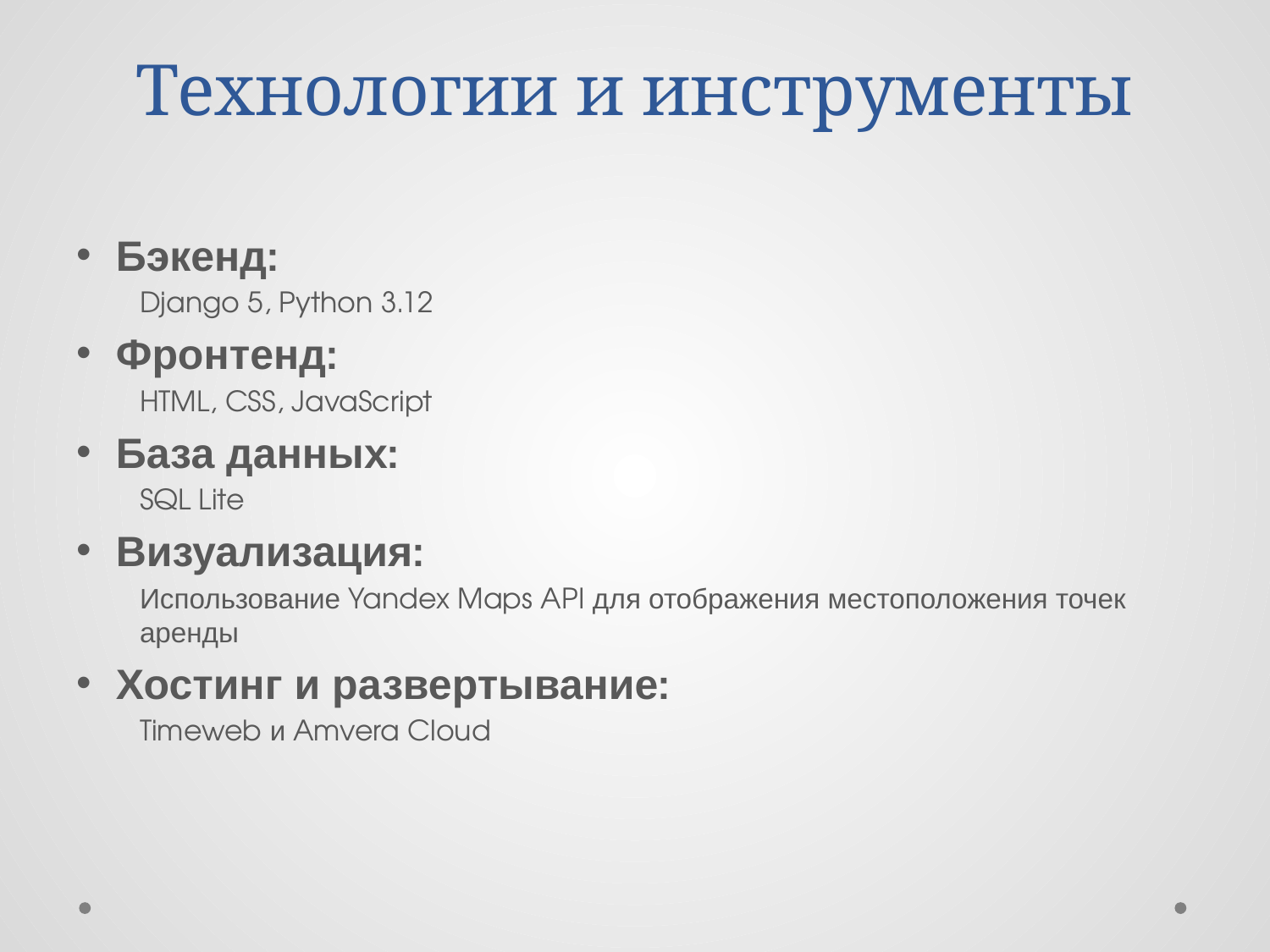

# Технологии и инструменты
Бэкенд:
Django 5, Python 3.12
Фронтенд:
HTML, CSS, JavaScript
База данных:
SQL Lite
Визуализация:
Использование Yandex Maps API для отображения местоположения точек аренды
Хостинг и развертывание:
Timeweb и Amvera Cloud